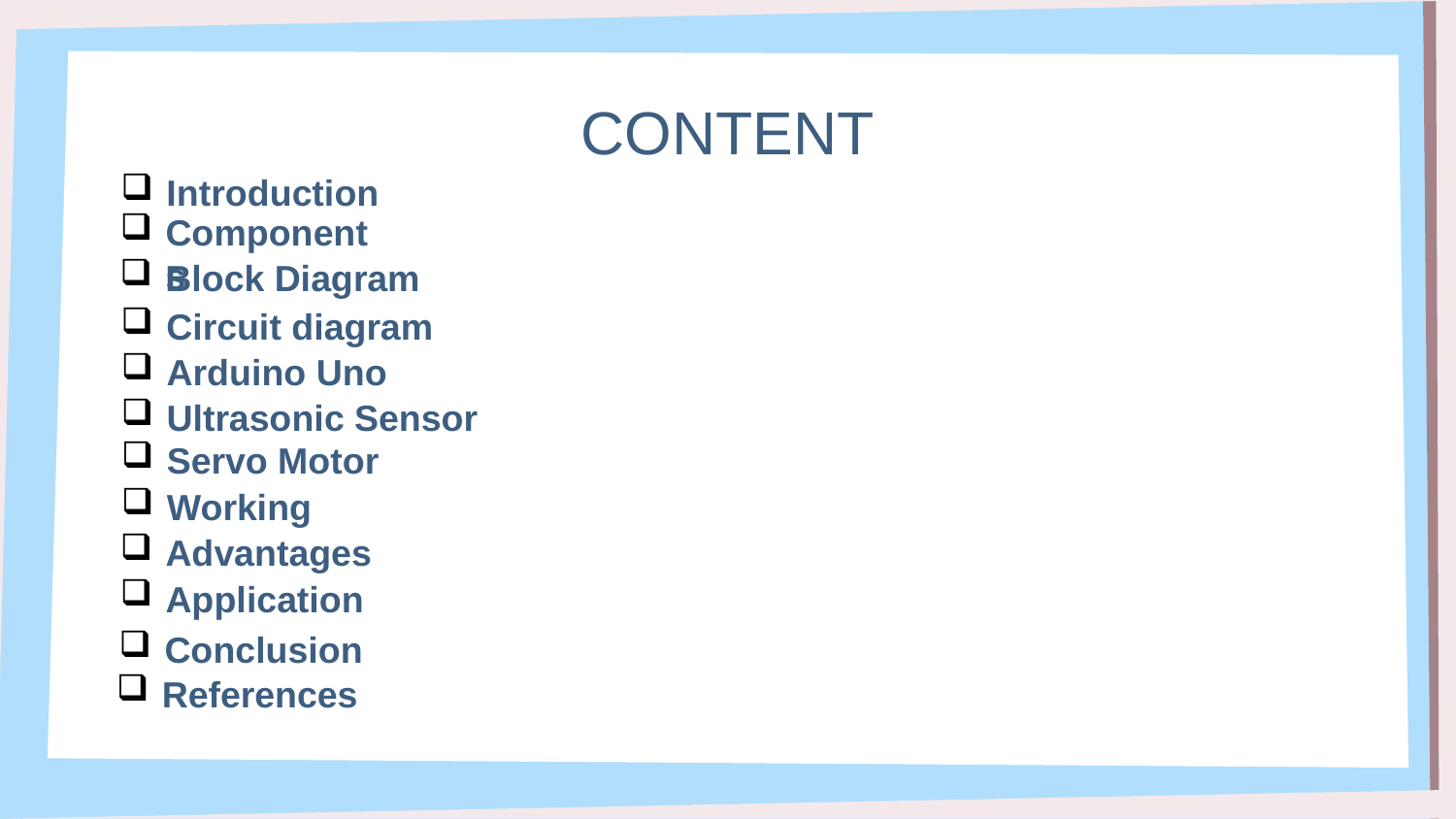

# CONTENT
Introduction

Components
Block Diagram
Circuit diagram
Arduino Uno
Ultrasonic Sensor
Servo Motor
Working
Advantages
Application
Conclusion
References